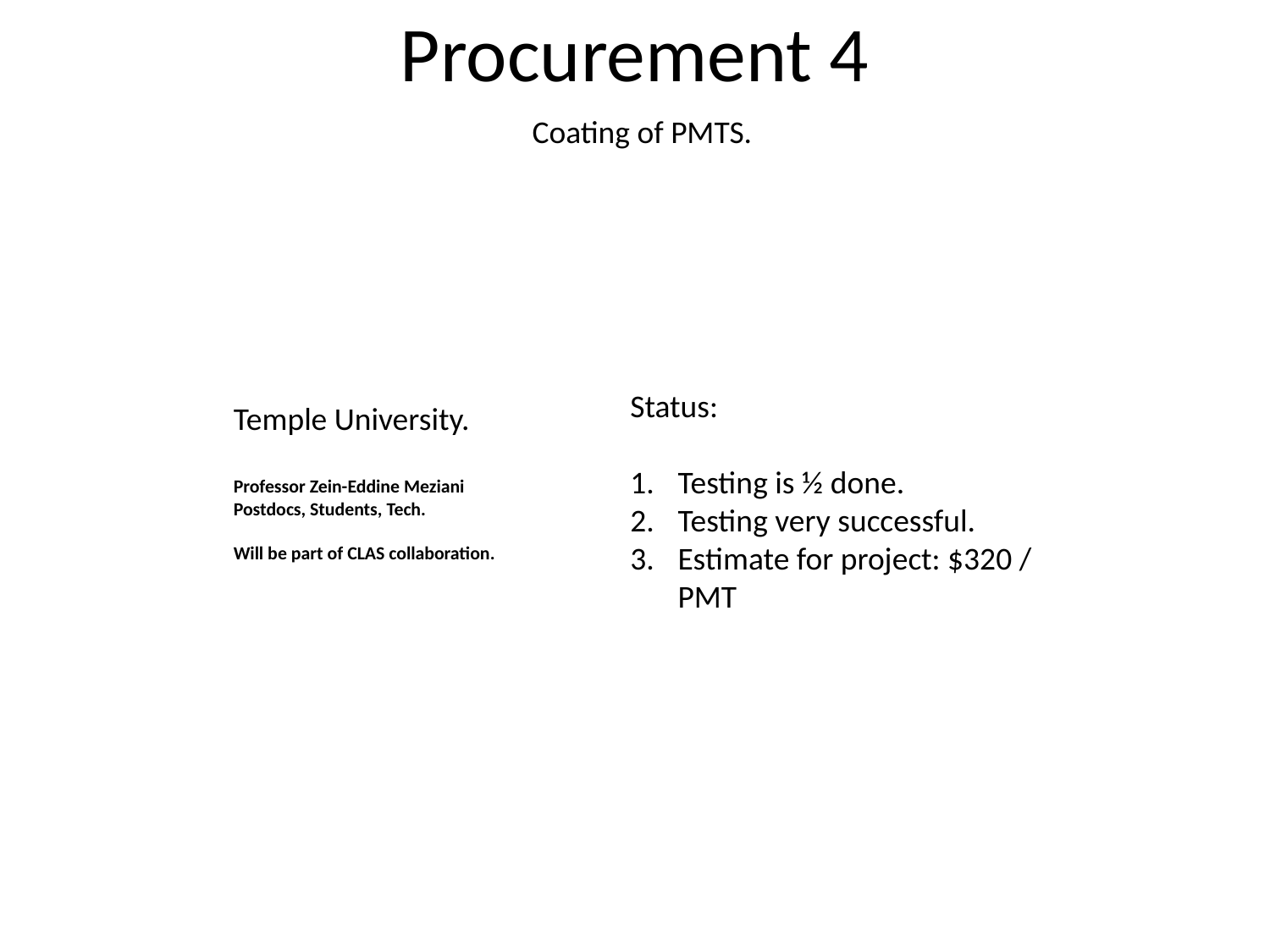

# Procurement 4
Coating of PMTS.
Status:

Testing is ½ done.
Testing very successful.
Estimate for project: $320 / PMT
Temple University.

Professor Zein-Eddine Meziani
Postdocs, Students, Tech.

Will be part of CLAS collaboration.